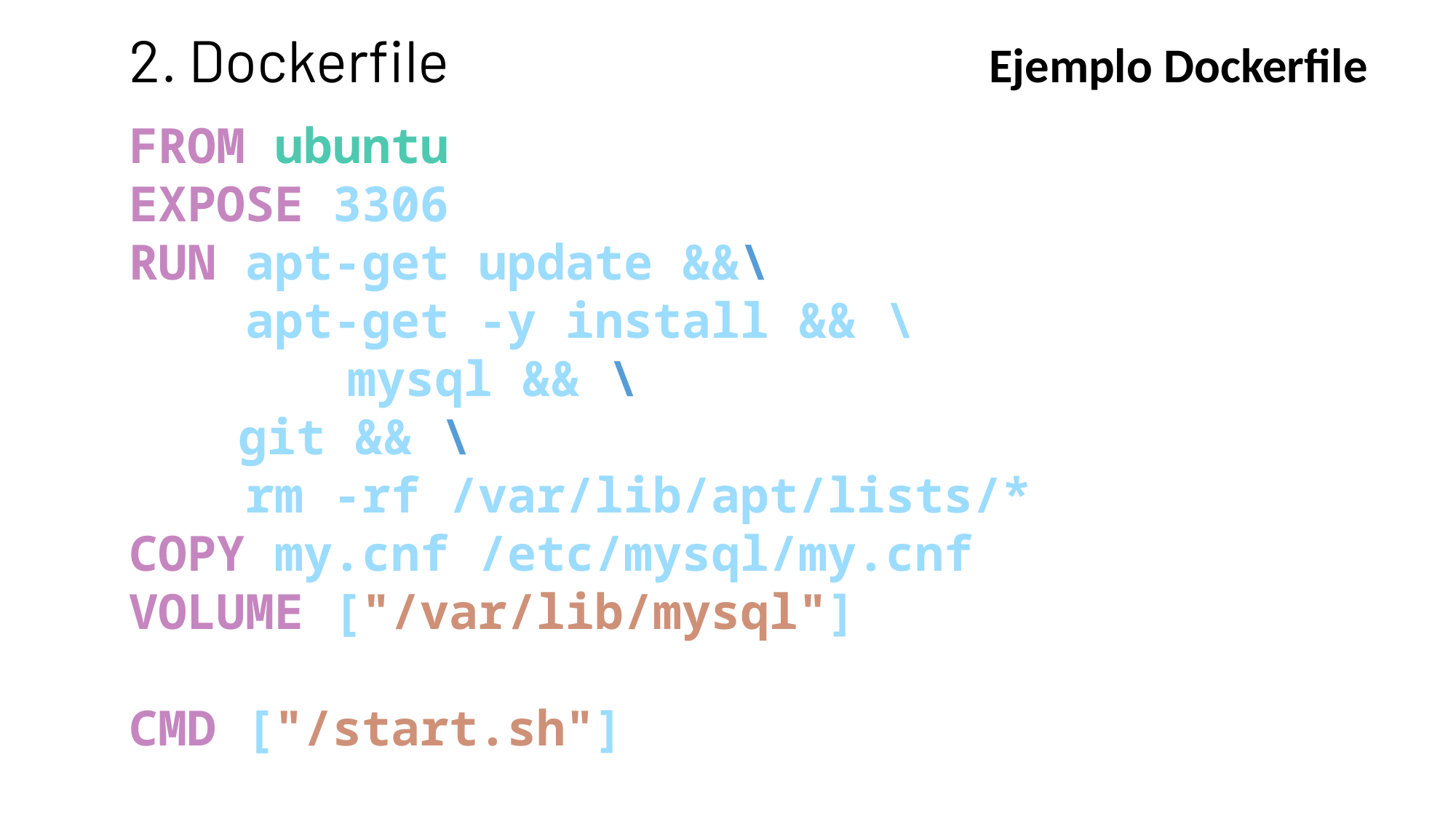

2. Dockerfile
Ejemplo Dockerfile
FROM ubuntu
EXPOSE 3306
RUN apt-get update &&\
    apt-get -y install && \
    	mysql && \
	git && \
    rm -rf /var/lib/apt/lists/*
COPY my.cnf /etc/mysql/my.cnf
VOLUME ["/var/lib/mysql"]
CMD ["/start.sh"]